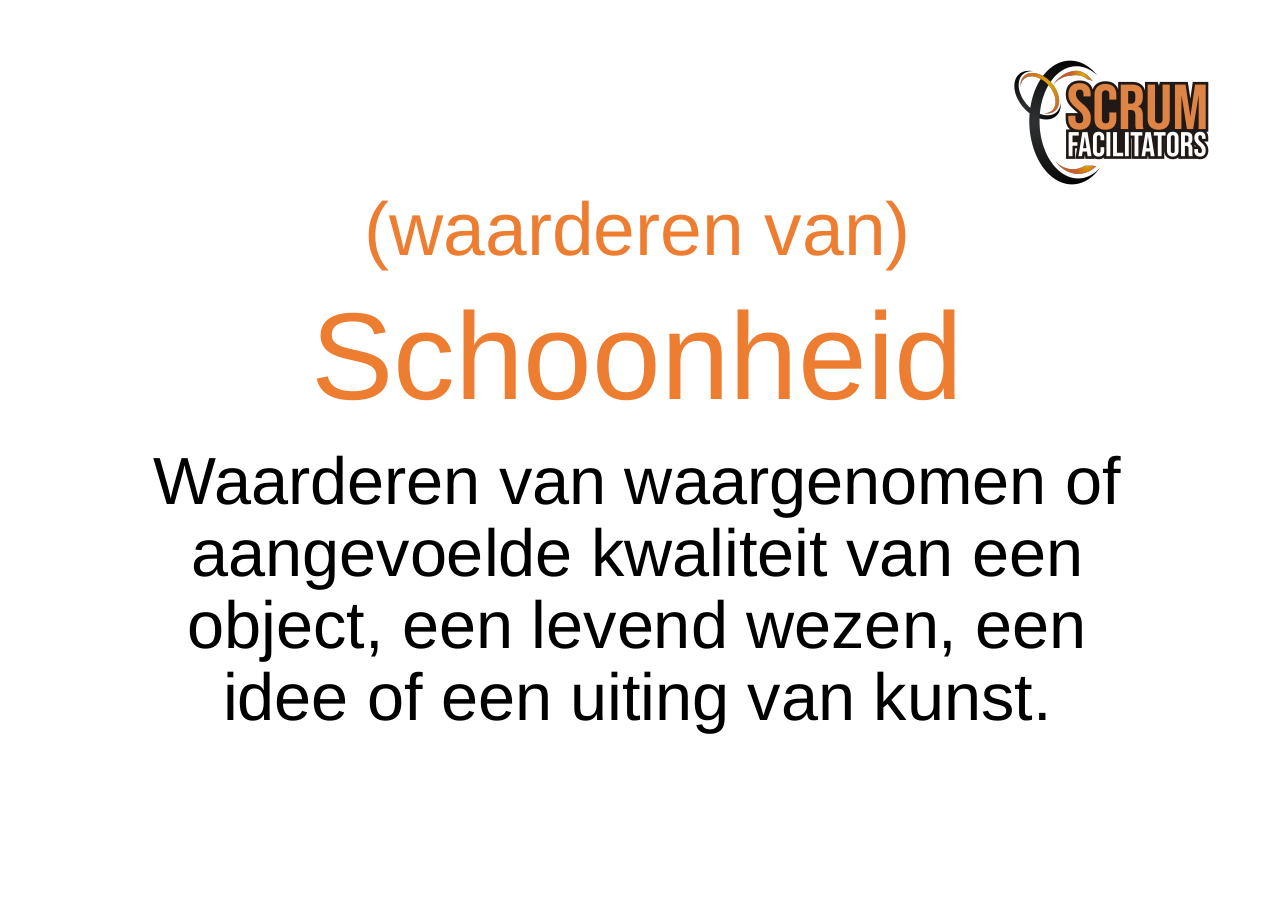

(waarderen van)
Schoonheid
Waarderen van waargenomen of aangevoelde kwaliteit van een object, een levend wezen, een idee of een uiting van kunst.